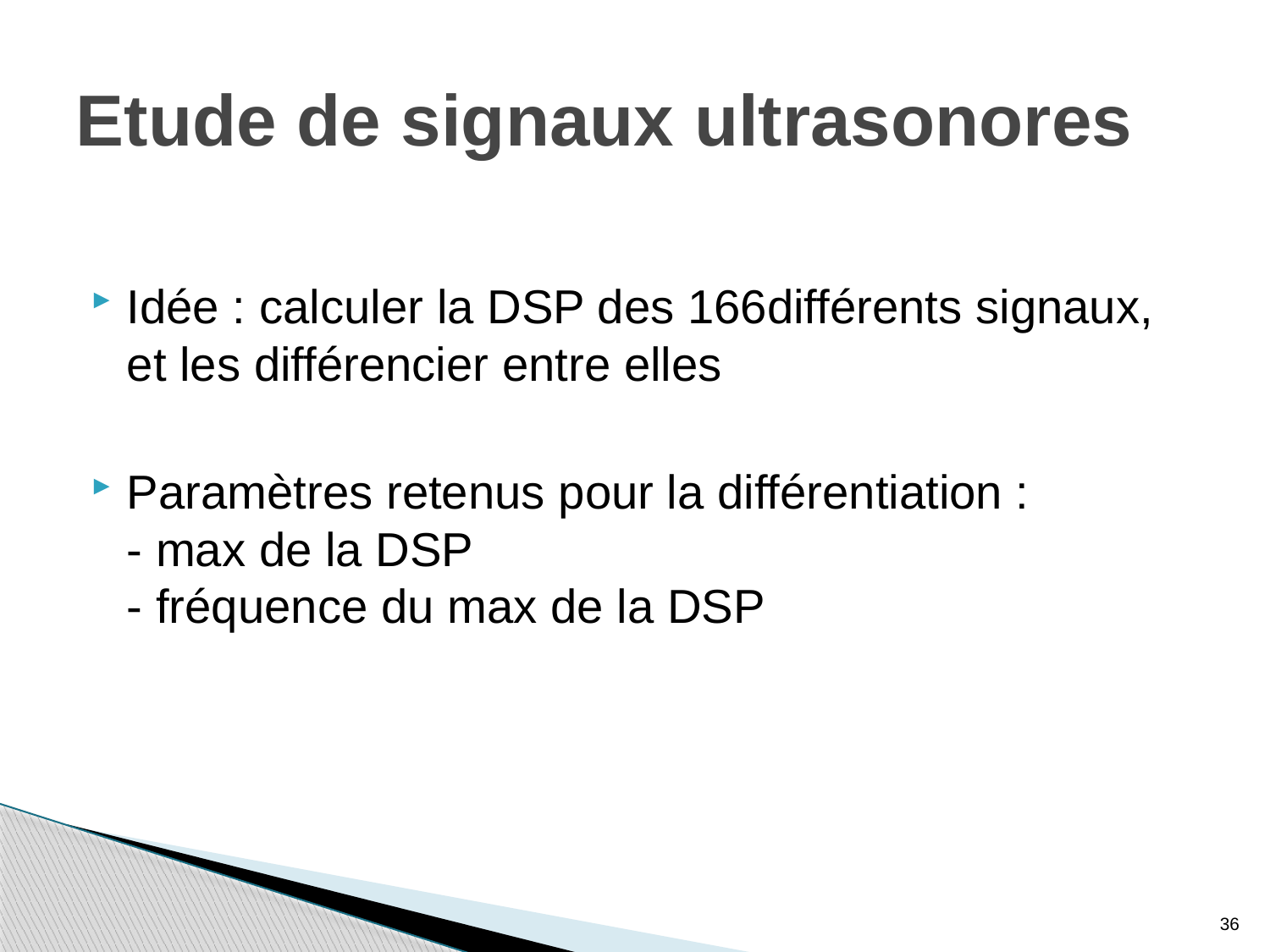

# Etude de signaux ultrasonores

Idée : calculer la DSP des 166différents signaux, et les différencier entre elles

Paramètres retenus pour la différentiation :
- max de la DSP
- fréquence du max de la DSP
36